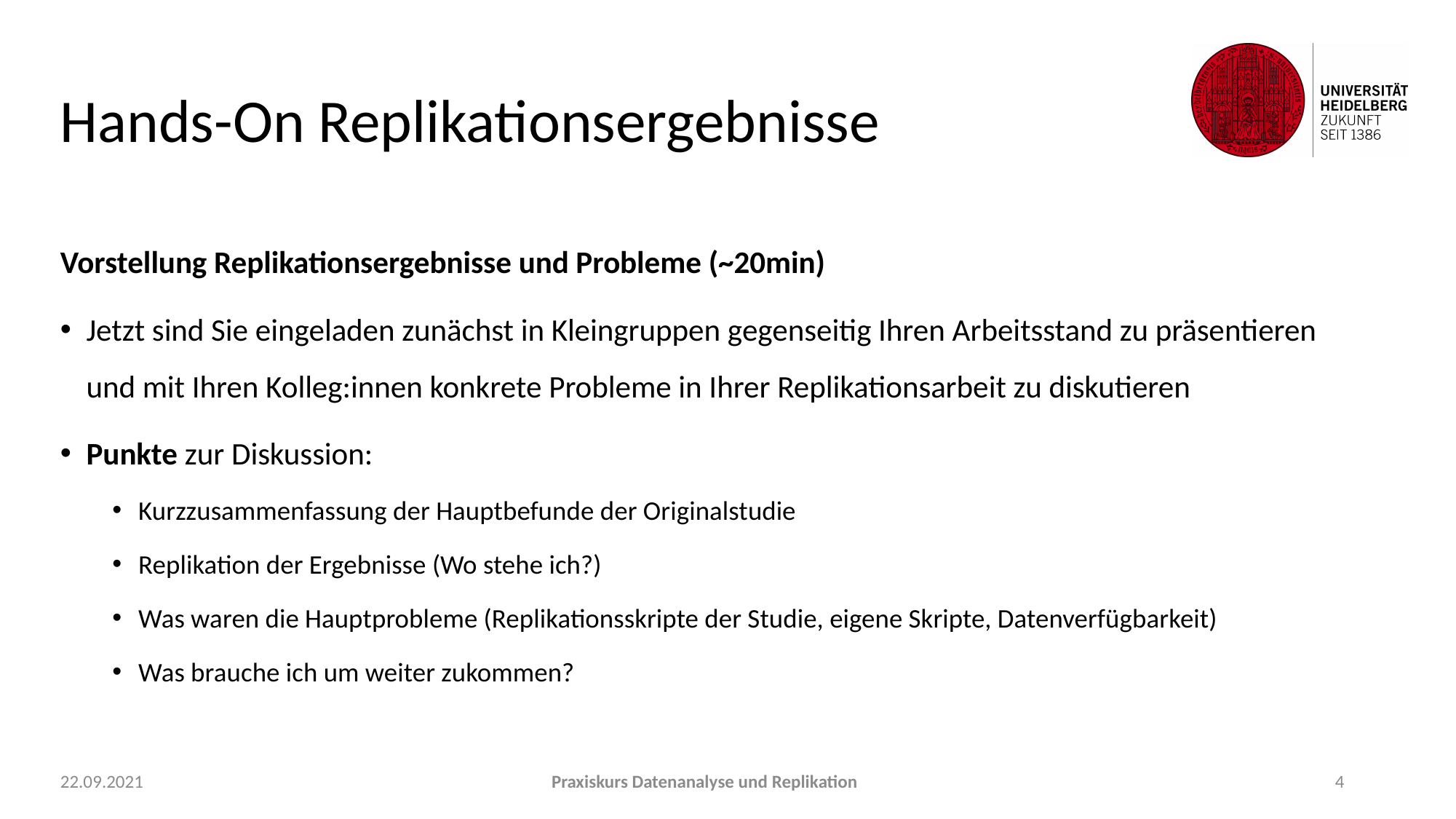

# Hands-On Replikationsergebnisse
Vorstellung Replikationsergebnisse und Probleme (~20min)
Jetzt sind Sie eingeladen zunächst in Kleingruppen gegenseitig Ihren Arbeitsstand zu präsentieren und mit Ihren Kolleg:innen konkrete Probleme in Ihrer Replikationsarbeit zu diskutieren
Punkte zur Diskussion:
Kurzzusammenfassung der Hauptbefunde der Originalstudie
Replikation der Ergebnisse (Wo stehe ich?)
Was waren die Hauptprobleme (Replikationsskripte der Studie, eigene Skripte, Datenverfügbarkeit)
Was brauche ich um weiter zukommen?

22.09.2021
Praxiskurs Datenanalyse und Replikation
4